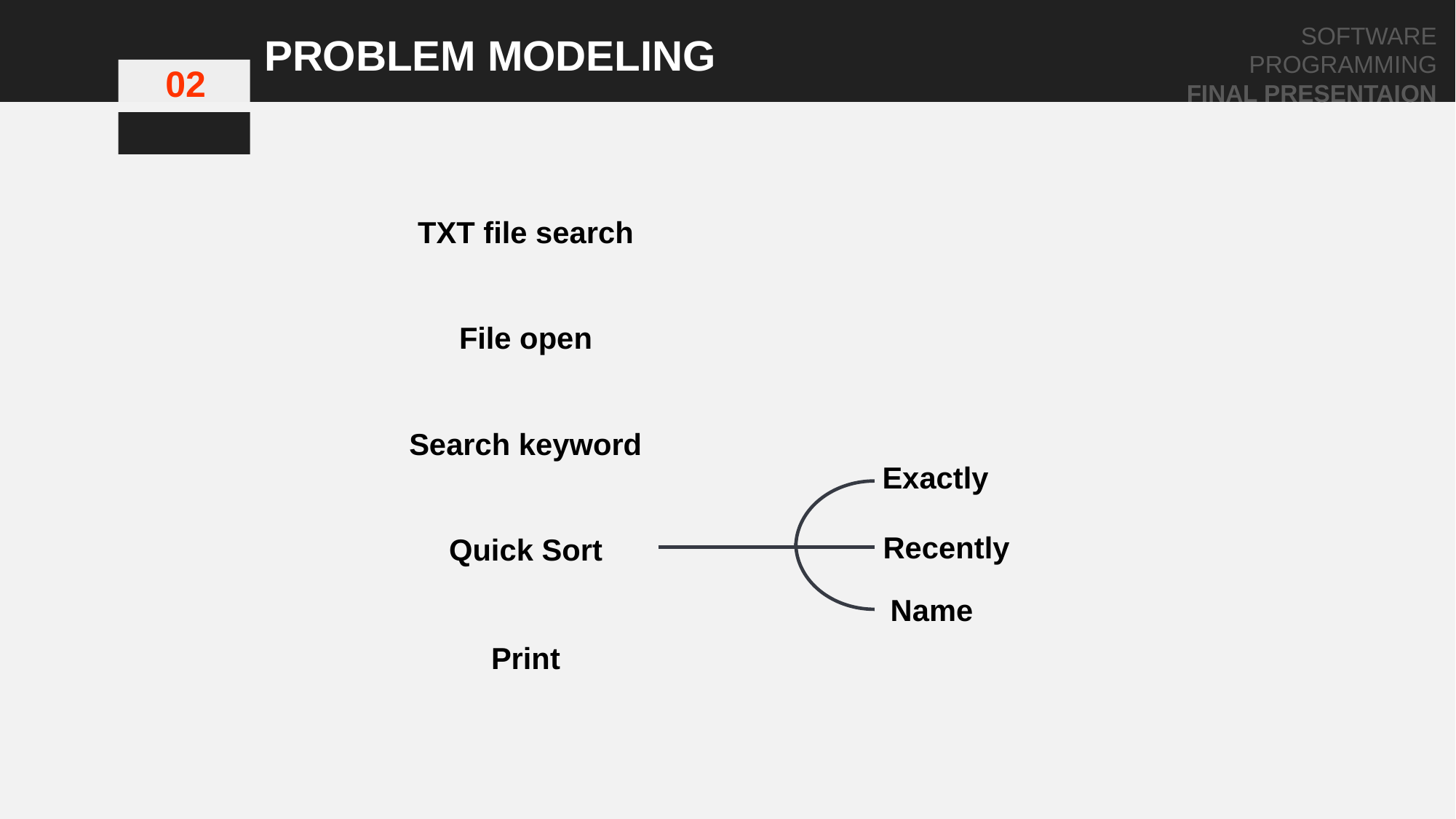

SOFTWARE PROGRAMMING
FINAL PRESENTAION
PROBLEM MODELING
02

TXT file search
File open
Search keyword
Exactly

Recently
Quick Sort
Name
Print